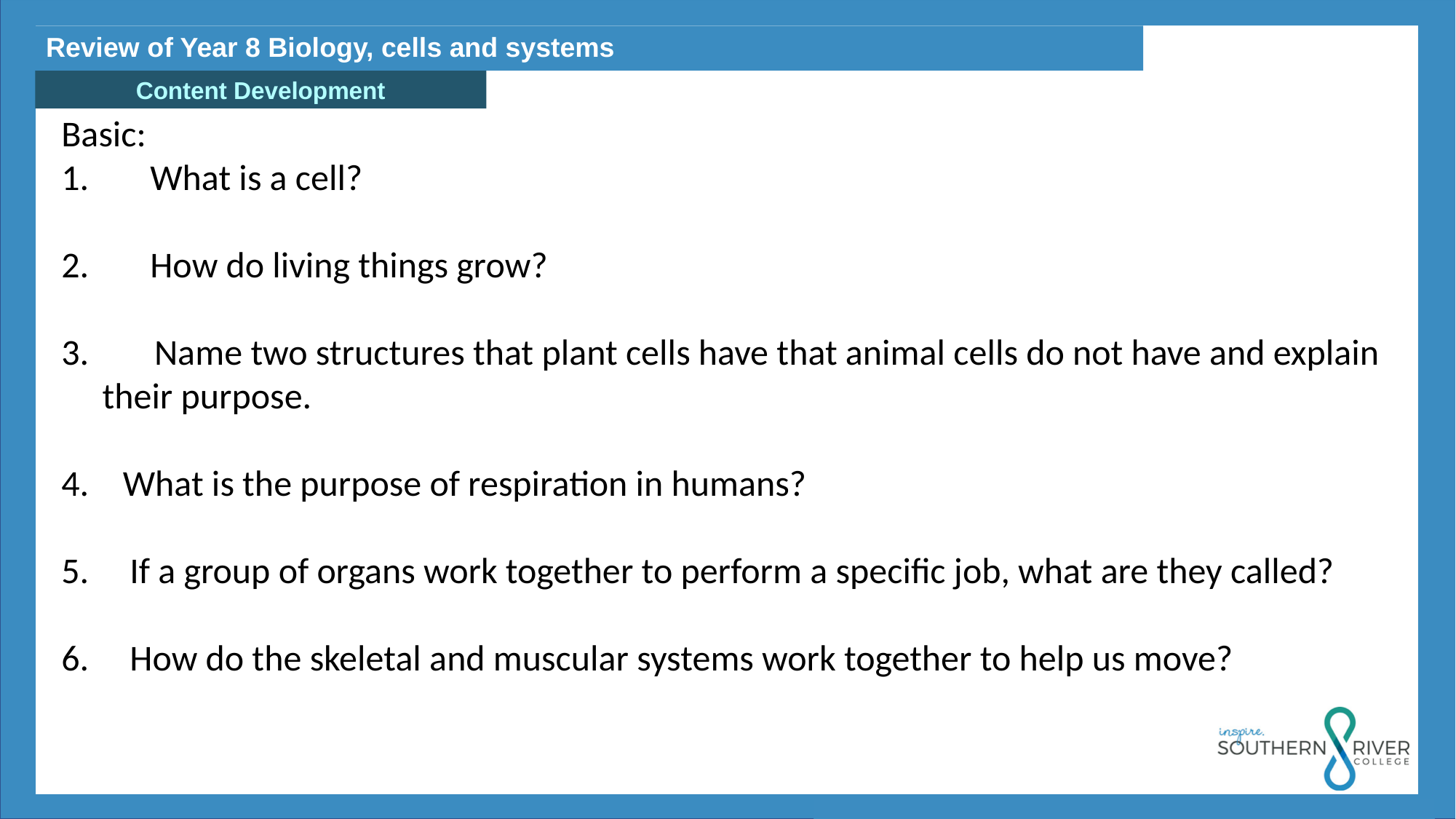

Review of Year 8 Biology, cells and systems
Basic:
What is a cell?

How do living things grow?

3.        Name two structures that plant cells have that animal cells do not have and explain        their purpose.

What is the purpose of respiration in humans?

5.     If a group of organs work together to perform a specific job, what are they called?

6.     How do the skeletal and muscular systems work together to help us move?